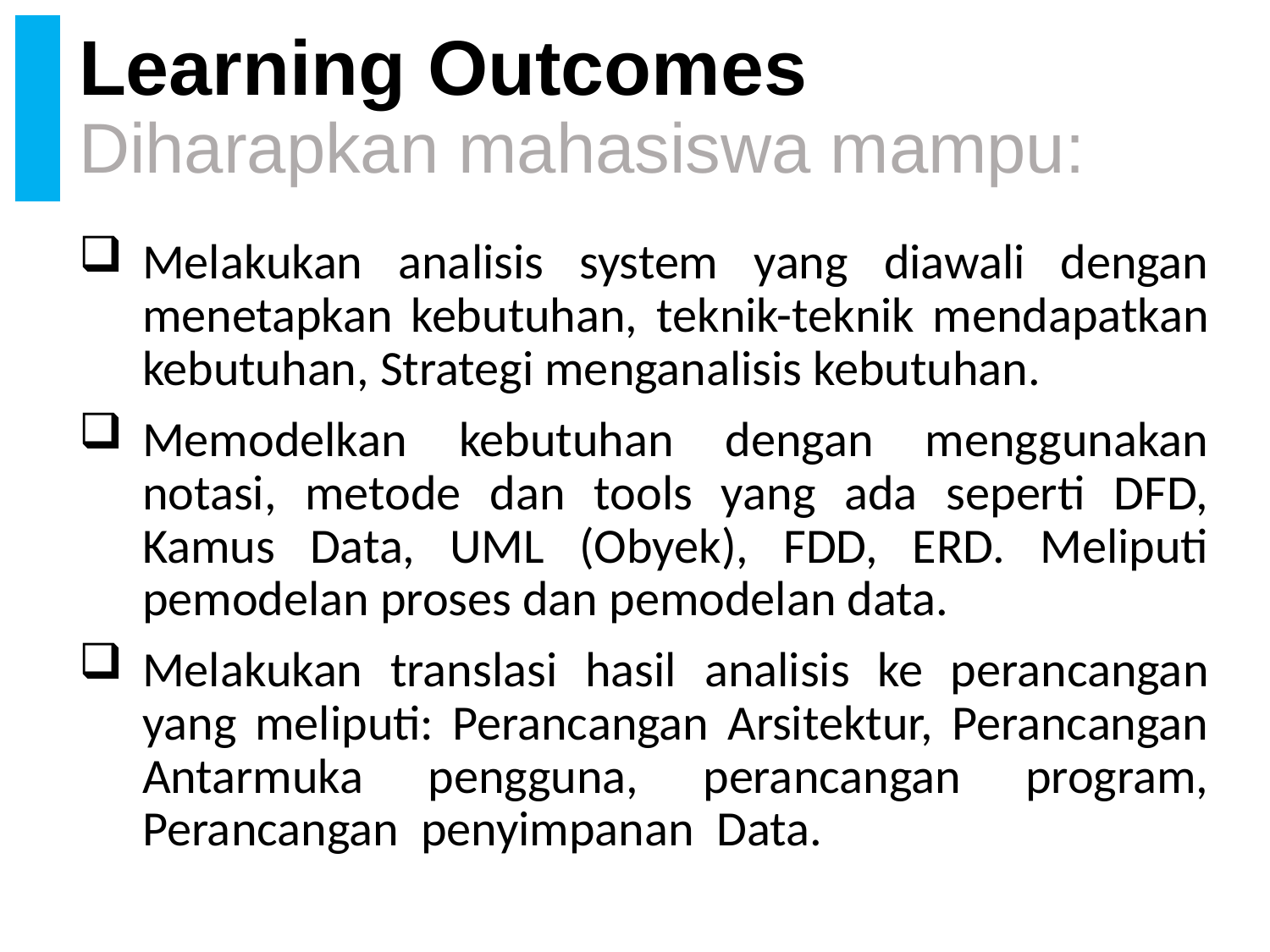

# Learning Outcomes Diharapkan mahasiswa mampu:
Melakukan analisis system yang diawali dengan menetapkan kebutuhan, teknik-teknik mendapatkan kebutuhan, Strategi menganalisis kebutuhan.
Memodelkan kebutuhan dengan menggunakan notasi, metode dan tools yang ada seperti DFD, Kamus Data, UML (Obyek), FDD, ERD. Meliputi pemodelan proses dan pemodelan data.
Melakukan translasi hasil analisis ke perancangan yang meliputi: Perancangan Arsitektur, Perancangan Antarmuka pengguna, perancangan program, Perancangan  penyimpanan  Data.